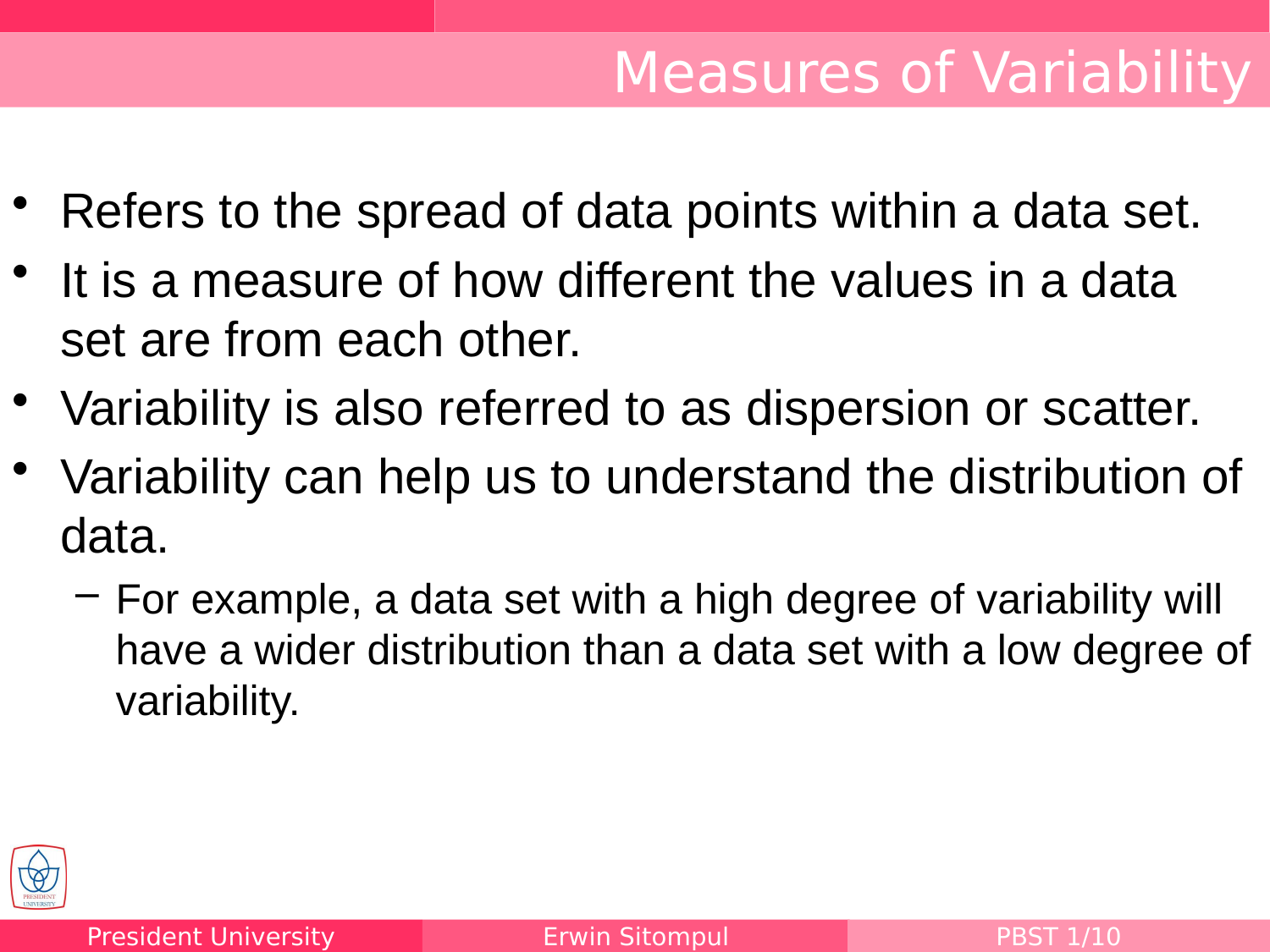

# Measures of Variability
Refers to the spread of data points within a data set.
It is a measure of how different the values in a data set are from each other.
Variability is also referred to as dispersion or scatter.
Variability can help us to understand the distribution of data.
For example, a data set with a high degree of variability will have a wider distribution than a data set with a low degree of variability.